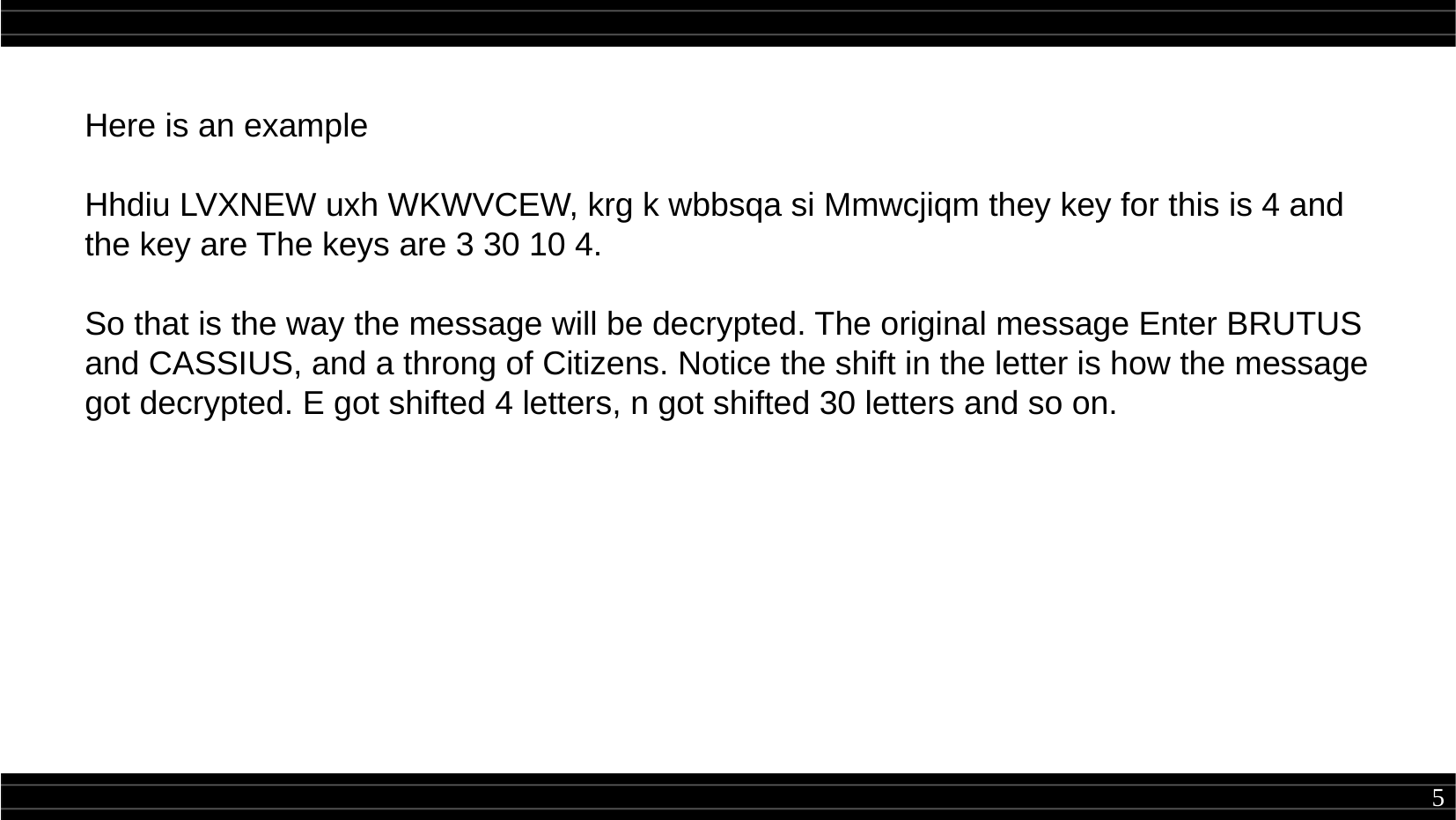

Here is an example

Hhdiu LVXNEW uxh WKWVCEW, krg k wbbsqa si Mmwcjiqm they key for this is 4 and the key are The keys are 3 30 10 4.

So that is the way the message will be decrypted. The original message Enter BRUTUS and CASSIUS, and a throng of Citizens. Notice the shift in the letter is how the message got decrypted. E got shifted 4 letters, n got shifted 30 letters and so on.